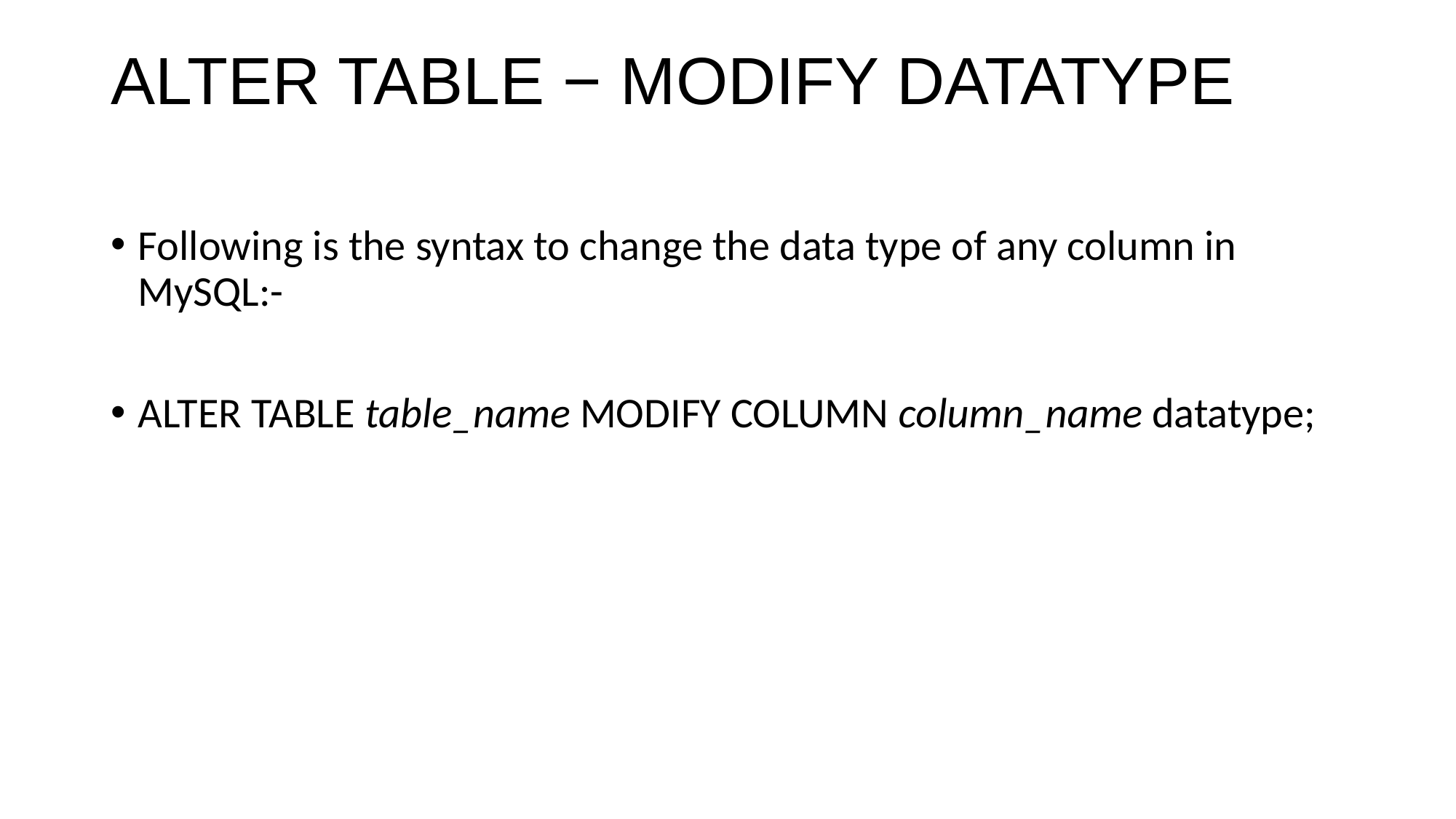

# ALTER TABLE − MODIFY DATATYPE
Following is the syntax to change the data type of any column in MySQL:-

ALTER TABLE table_name MODIFY COLUMN column_name datatype;